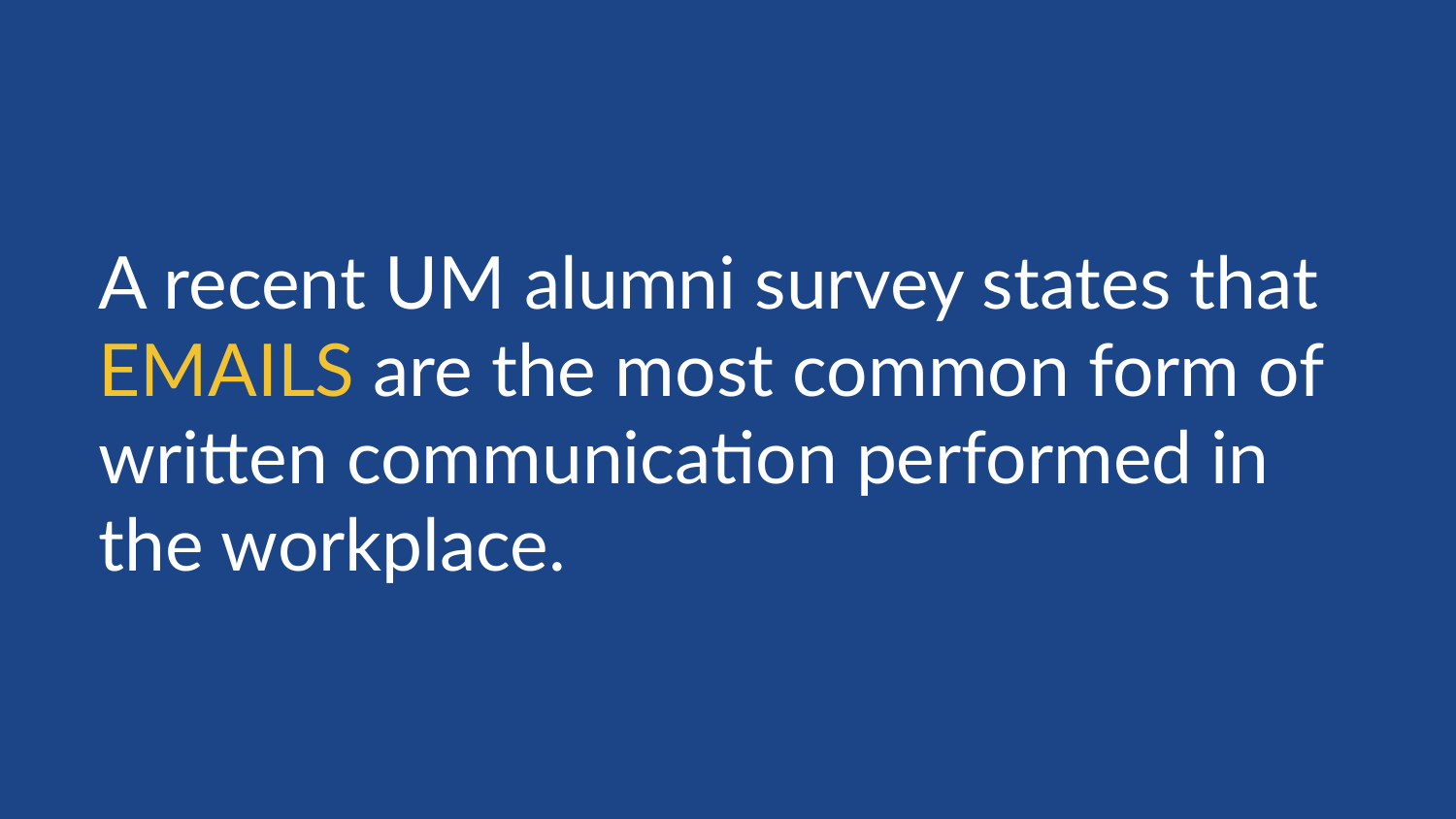

A recent UM alumni survey states that EMAILS are the most common form of written communication performed in the workplace.